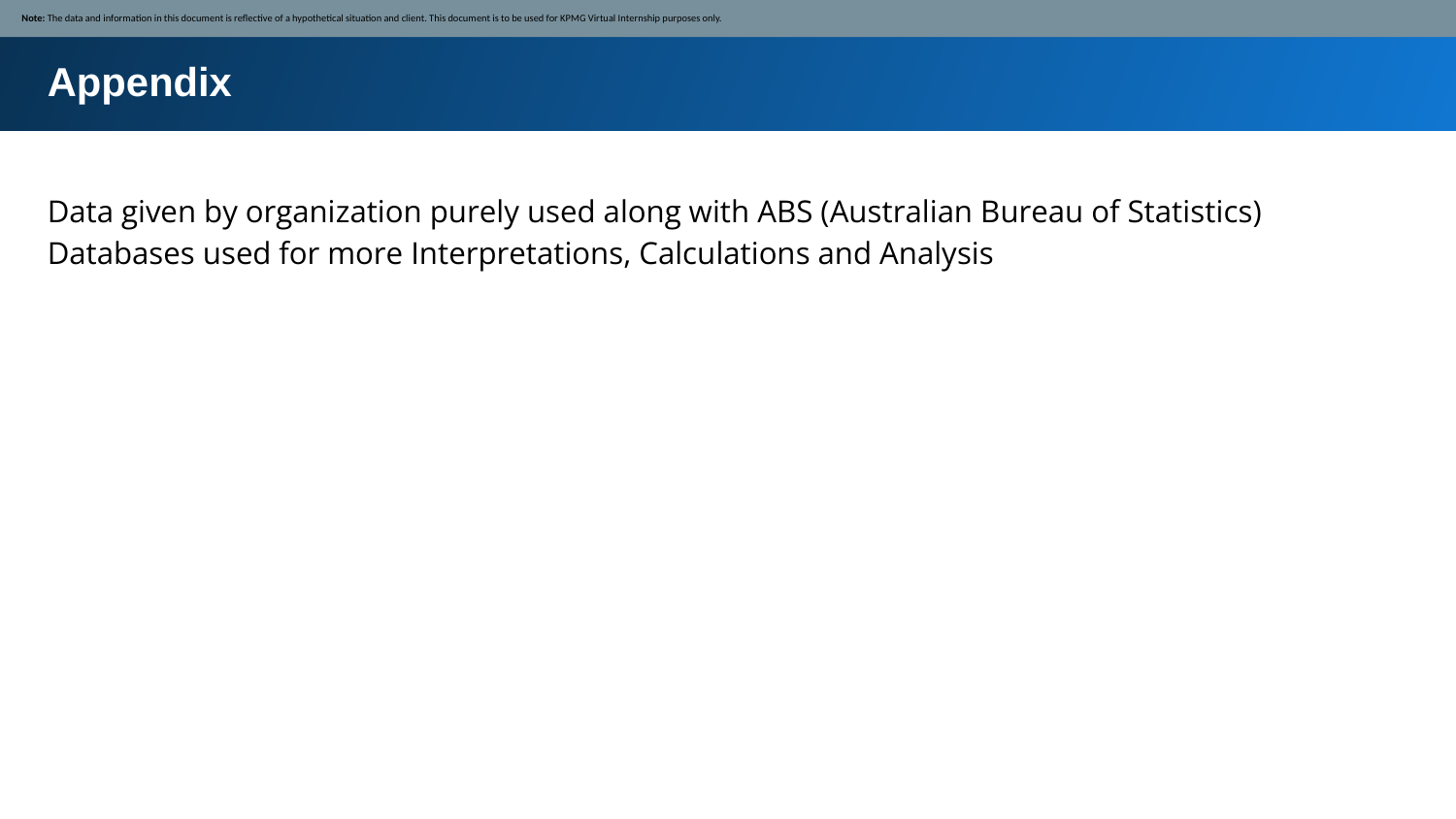

Note: The data and information in this document is reflective of a hypothetical situation and client. This document is to be used for KPMG Virtual Internship purposes only.
Appendix
Data given by organization purely used along with ABS (Australian Bureau of Statistics) Databases used for more Interpretations, Calculations and Analysis